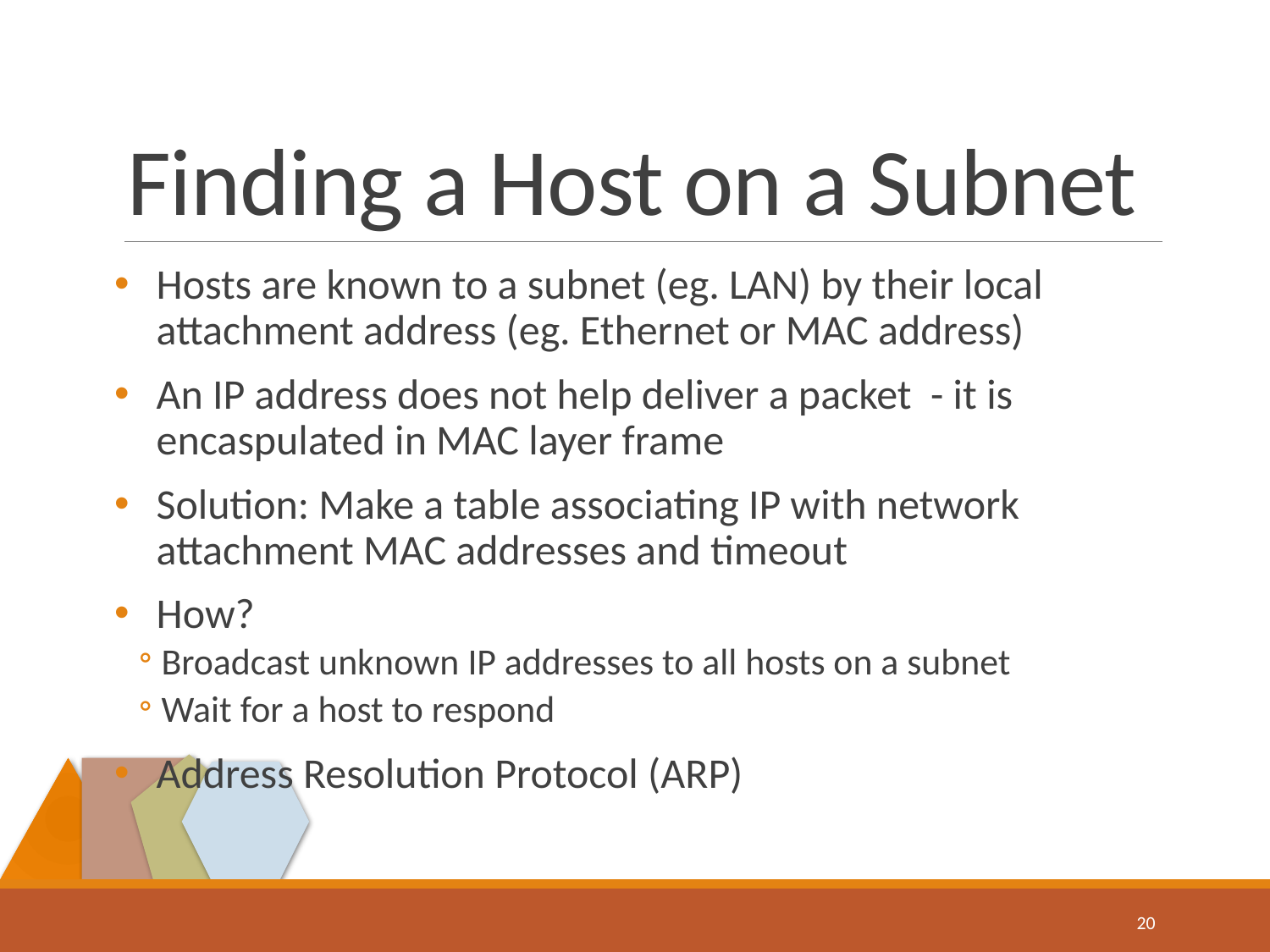

# Finding a Host on a Subnet
Hosts are known to a subnet (eg. LAN) by their local attachment address (eg. Ethernet or MAC address)
An IP address does not help deliver a packet  - it is encaspulated in MAC layer frame
Solution: Make a table associating IP with network attachment MAC addresses and timeout
How?
Broadcast unknown IP addresses to all hosts on a subnet
Wait for a host to respond
Address Resolution Protocol (ARP)

20